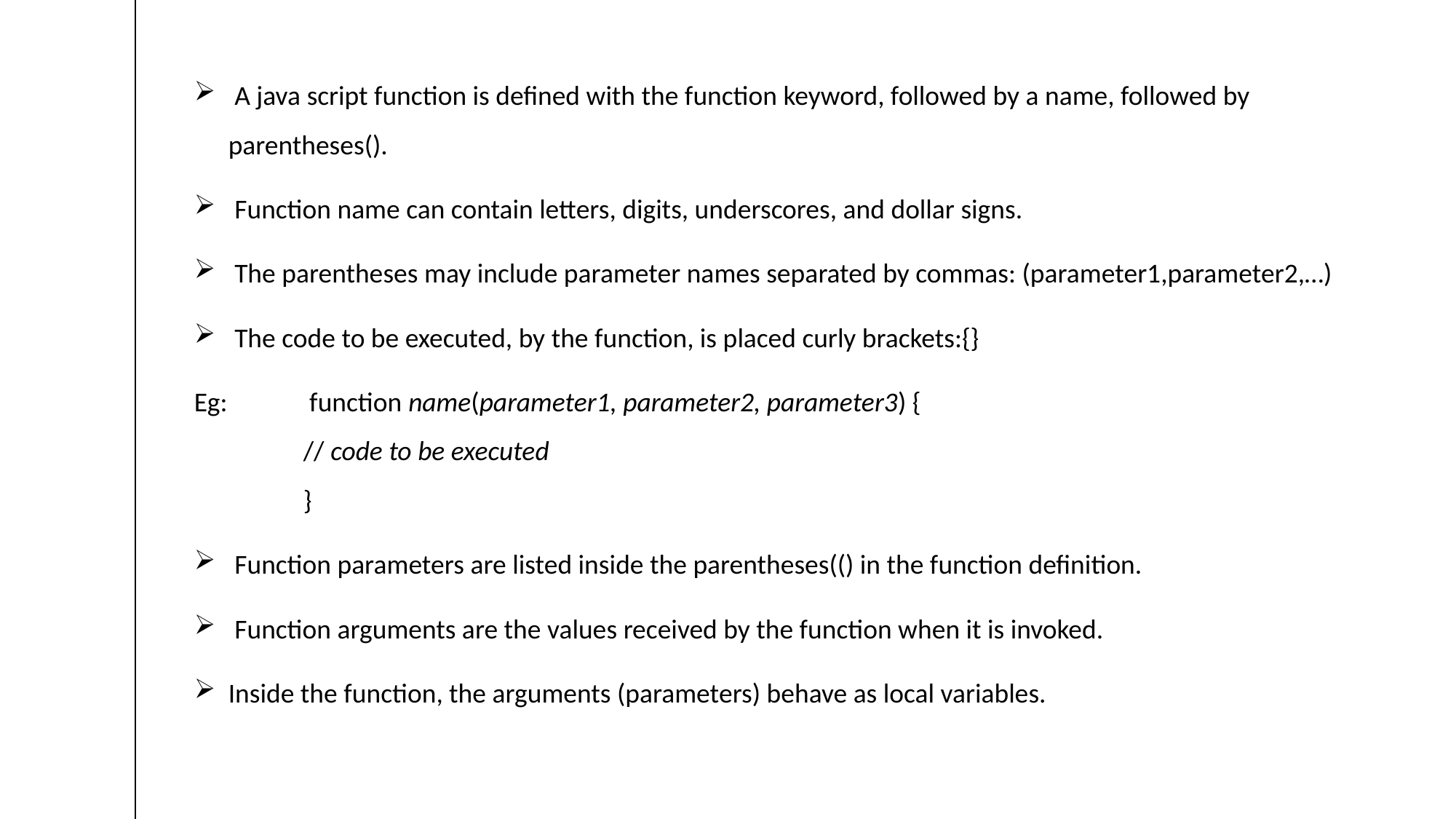

A java script function is defined with the function keyword, followed by a name, followed by parentheses().
 Function name can contain letters, digits, underscores, and dollar signs.
 The parentheses may include parameter names separated by commas: (parameter1,parameter2,…)
 The code to be executed, by the function, is placed curly brackets:{}
Eg:	 function name(parameter1, parameter2, parameter3) {
  	// code to be executed
	}
 Function parameters are listed inside the parentheses(() in the function definition.
 Function arguments are the values received by the function when it is invoked.
Inside the function, the arguments (parameters) behave as local variables.